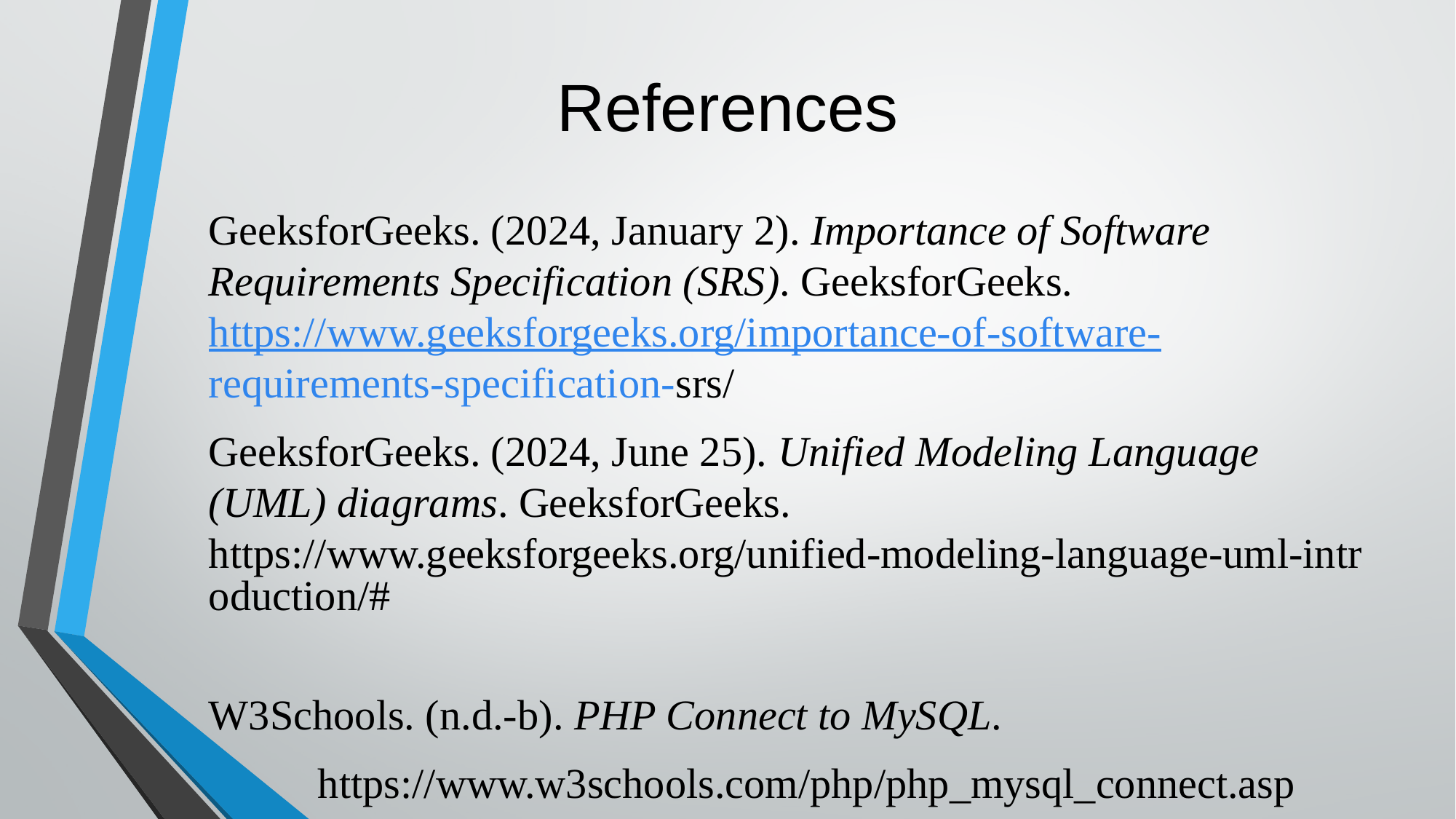

# References
GeeksforGeeks. (2024, January 2). Importance of Software 	Requirements Specification (SRS). GeeksforGeeks. 	https://www.geeksforgeeks.org/importance-of-software-	requirements-specification-srs/
GeeksforGeeks. (2024, June 25). Unified Modeling Language 	(UML) diagrams. GeeksforGeeks. 	https://www.geeksforgeeks.org/unified-modeling-language-uml-	introduction/#
W3Schools. (n.d.-b). PHP Connect to MySQL.
	https://www.w3schools.com/php/php_mysql_connect.asp